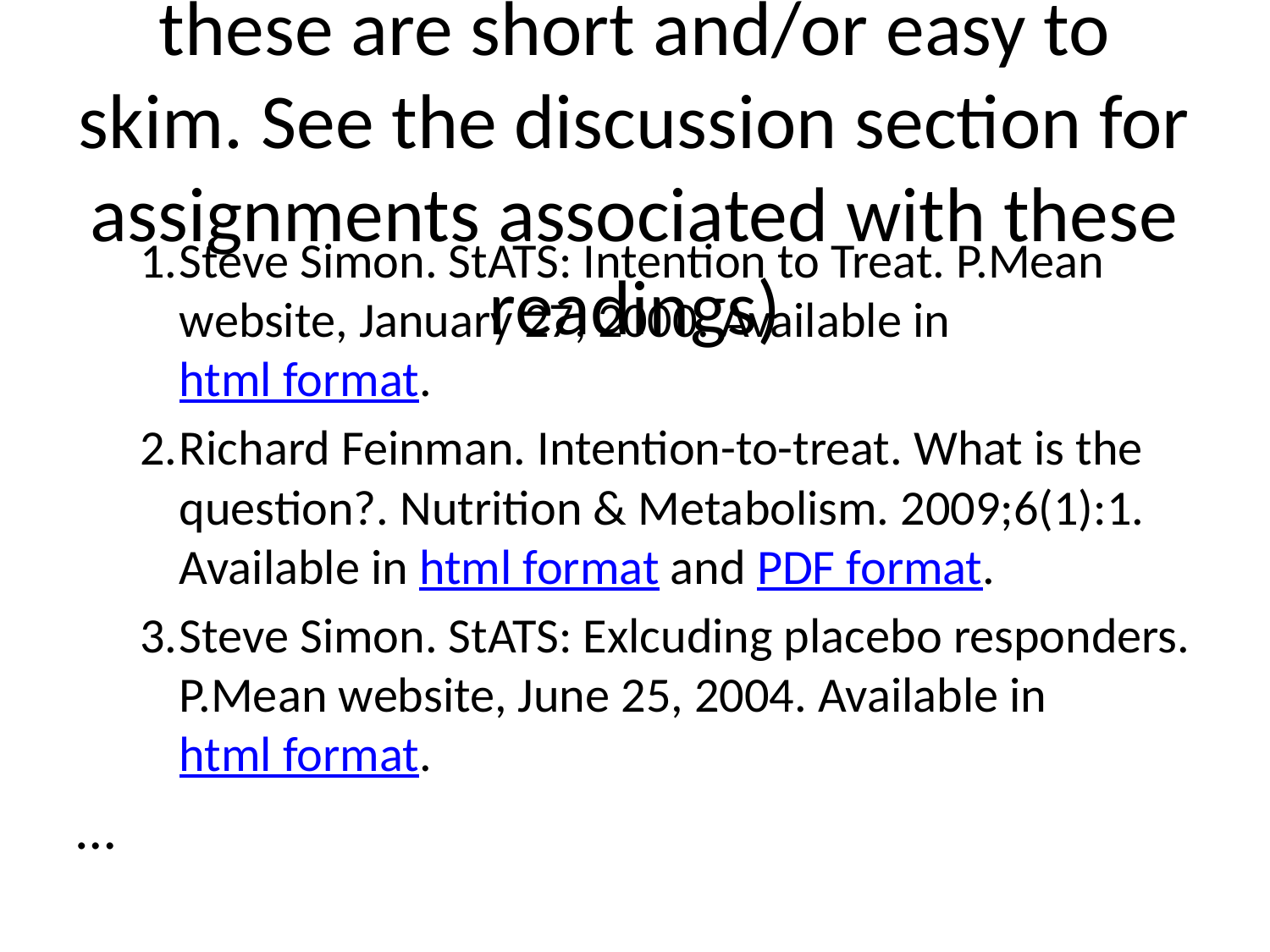

# Recommended readings (most of these are short and/or easy to skim. See the discussion section for assignments associated with these readings)
Steve Simon. StATS: Intention to Treat. P.Mean website, January 27, 2000. Available in html format.
Richard Feinman. Intention-to-treat. What is the question?. Nutrition & Metabolism. 2009;6(1):1. Available in html format and PDF format.
Steve Simon. StATS: Exlcuding placebo responders. P.Mean website, June 25, 2004. Available in html format.
…